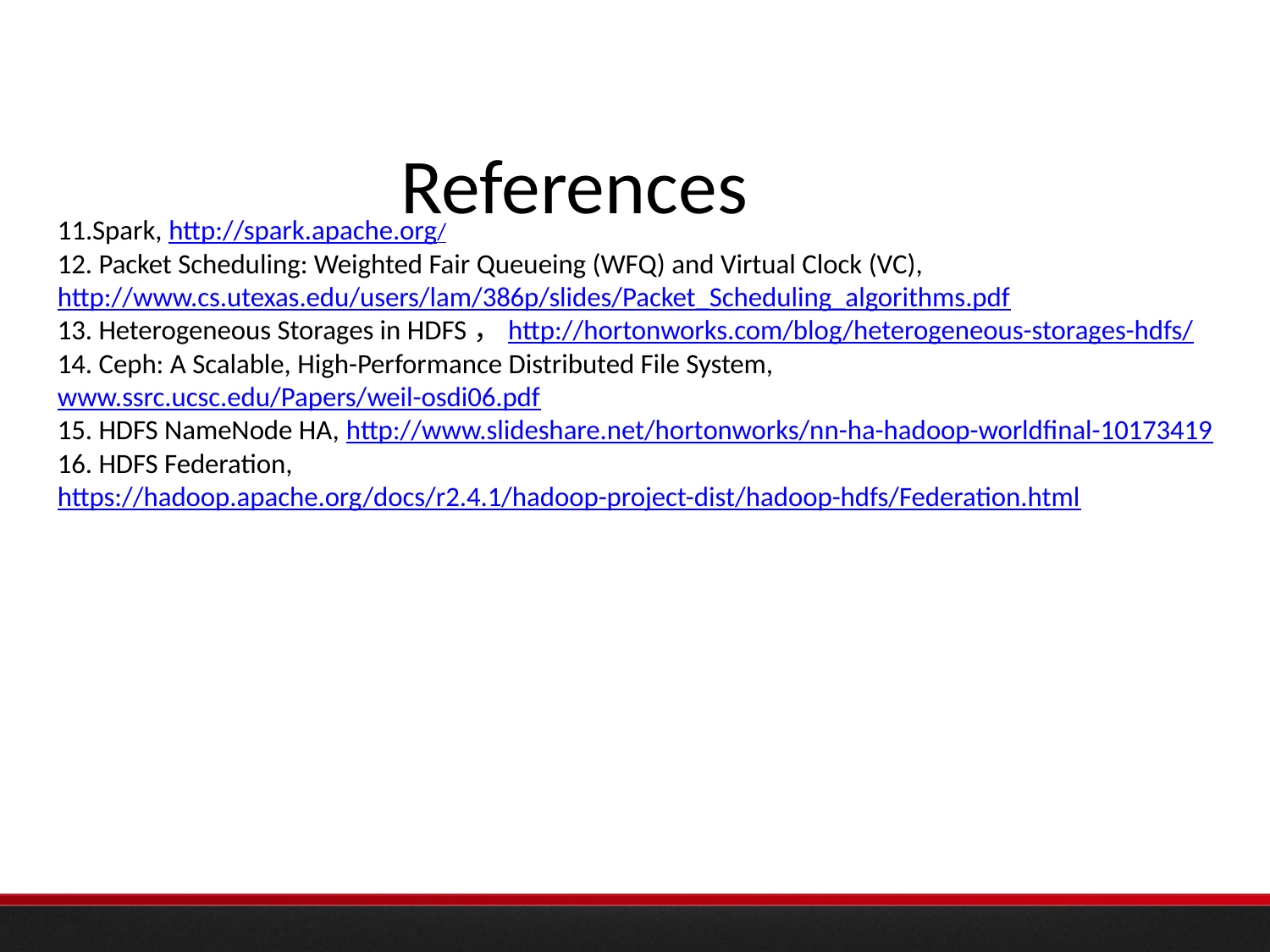

References
Spark, http://spark.apache.org/
12. Packet Scheduling: Weighted Fair Queueing (WFQ) and Virtual Clock (VC), http://www.cs.utexas.edu/users/lam/386p/slides/Packet_Scheduling_algorithms.pdf
13. Heterogeneous Storages in HDFS，http://hortonworks.com/blog/heterogeneous-storages-hdfs/
14. Ceph: A Scalable, High-Performance Distributed File System, www.ssrc.ucsc.edu/Papers/weil-osdi06.pdf
15. HDFS NameNode HA, http://www.slideshare.net/hortonworks/nn-ha-hadoop-worldfinal-10173419
16. HDFS Federation, https://hadoop.apache.org/docs/r2.4.1/hadoop-project-dist/hadoop-hdfs/Federation.html